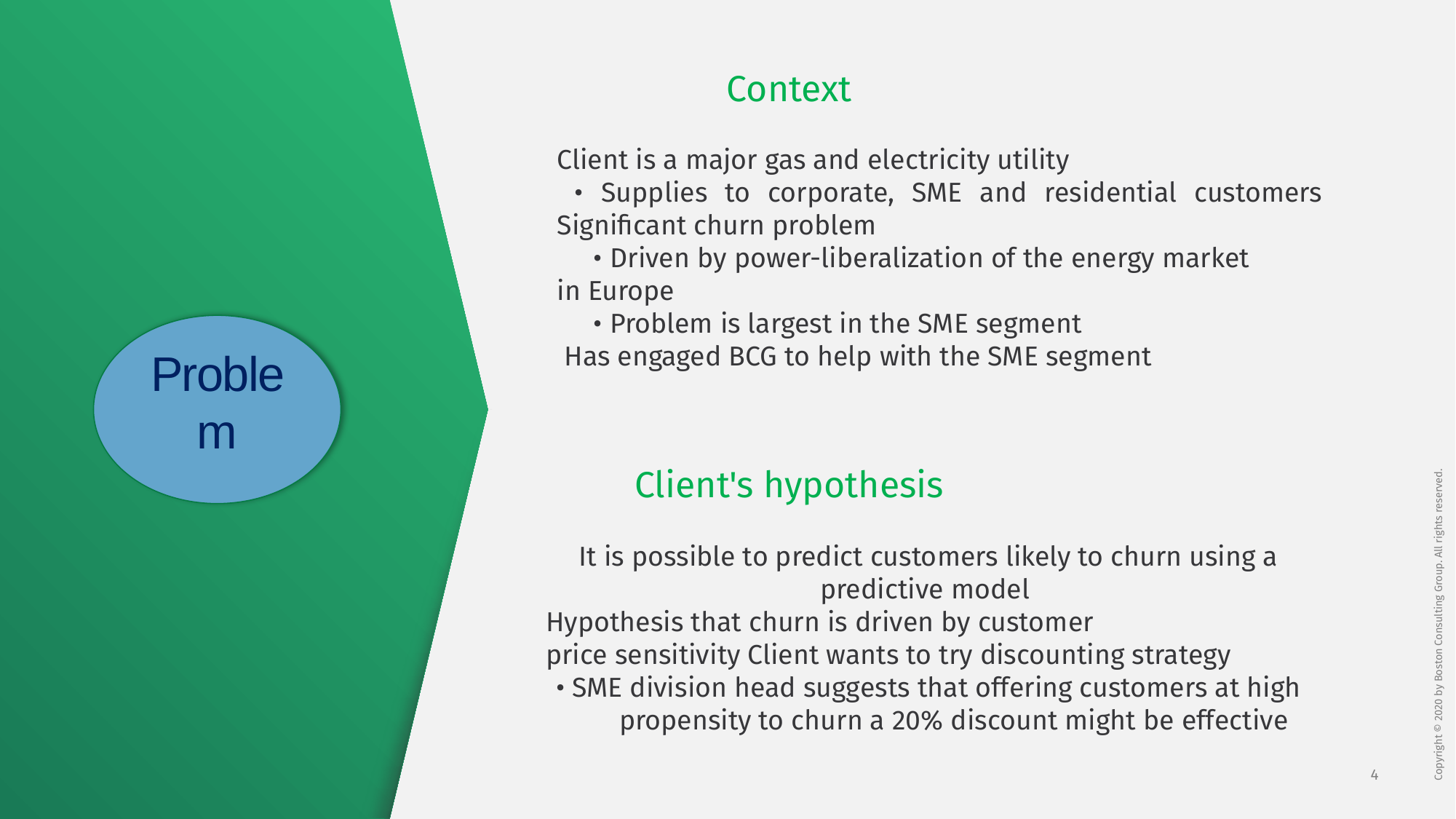

Context
Client is a major gas and electricity utility
 • Supplies to corporate, SME and residential customers Significant churn problem
     • Driven by power-liberalization of the energy market           in Europe
     • Problem is largest in the SME segment
 Has engaged BCG to help with the SME segment

Problem

Client's hypothesis
It is possible to predict customers likely to churn using a predictive model
Hypothesis that churn is driven by customer
price sensitivity Client wants to try discounting strategy
 • SME division head suggests that offering customers at high         propensity to churn a 20% discount might be effective